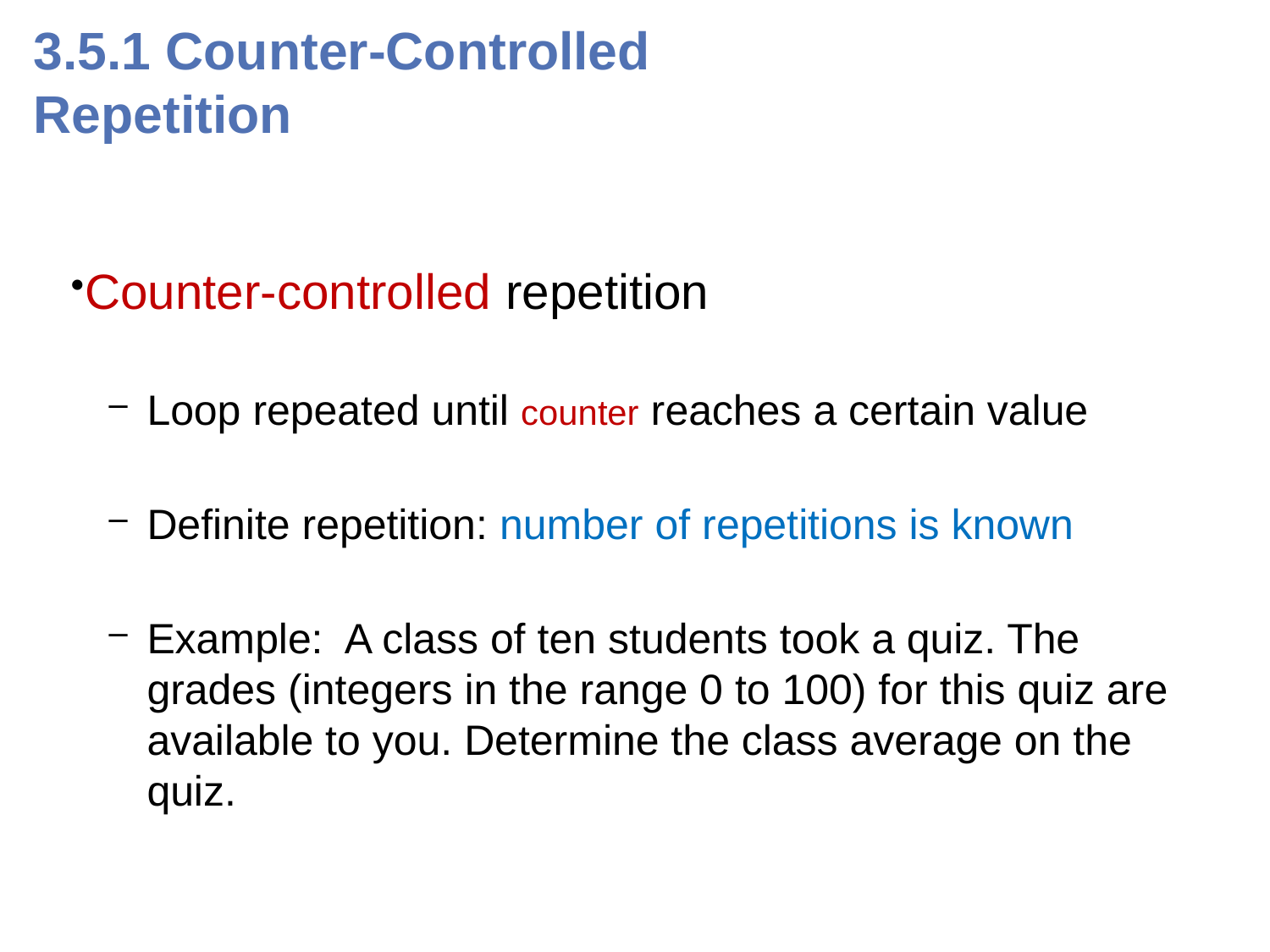

# 3.5.1 Counter-Controlled Repetition
Counter-controlled repetition
Loop repeated until counter reaches a certain value
Definite repetition: number of repetitions is known
Example:  A class of ten students took a quiz. The grades (integers in the range 0 to 100) for this quiz are available to you. Determine the class average on the quiz.